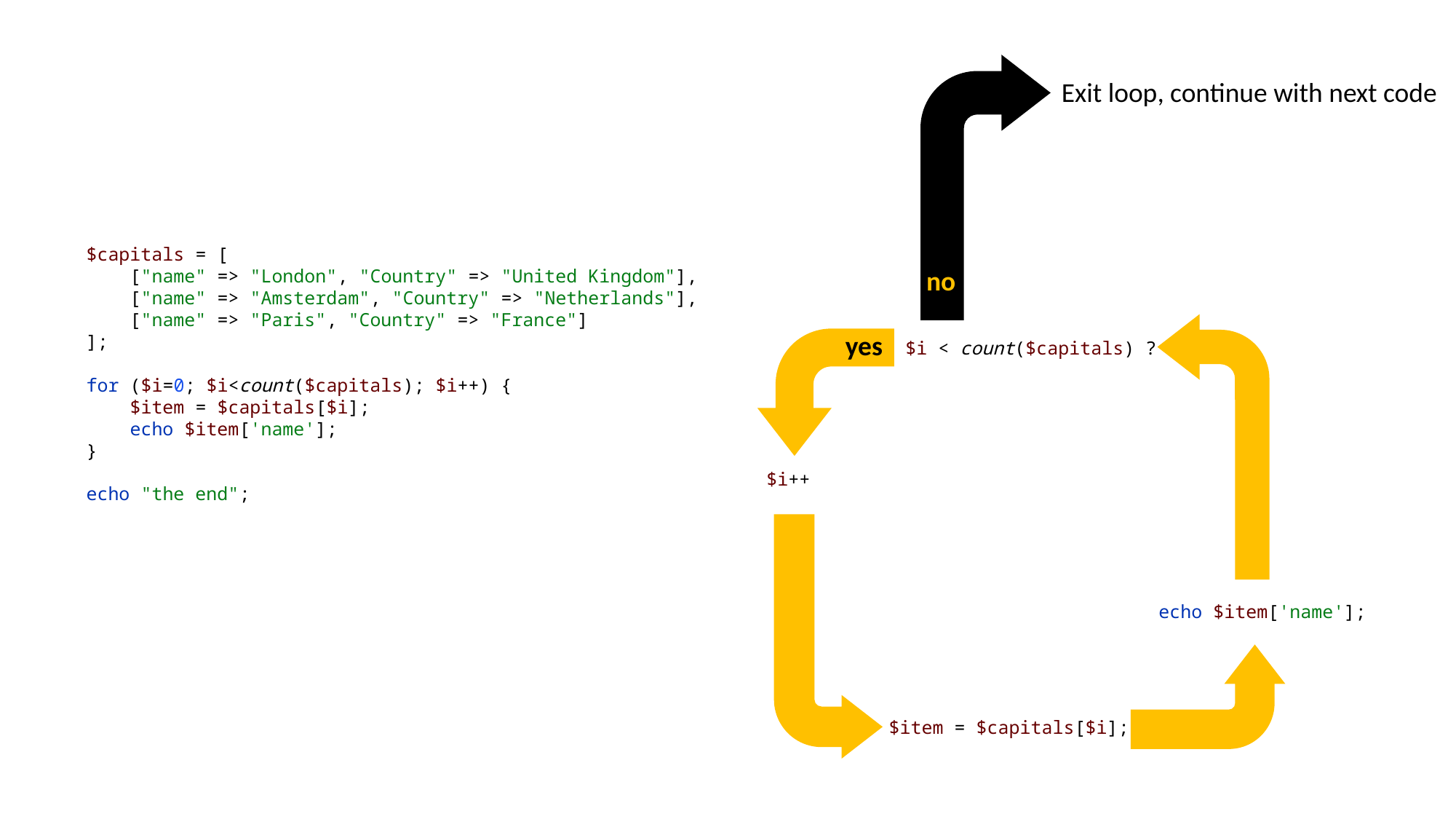

Exit loop, continue with next code
$capitals = [
    ["name" => "London", "Country" => "United Kingdom"],
    ["name" => "Amsterdam", "Country" => "Netherlands"],
    ["name" => "Paris", "Country" => "France"]
];
for ($i=0; $i<count($capitals); $i++) {
    $item = $capitals[$i];
    echo $item['name'];
}
echo "the end";
no

yes

$i < count($capitals) ?
$i++

echo $item['name'];

$item = $capitals[$i];